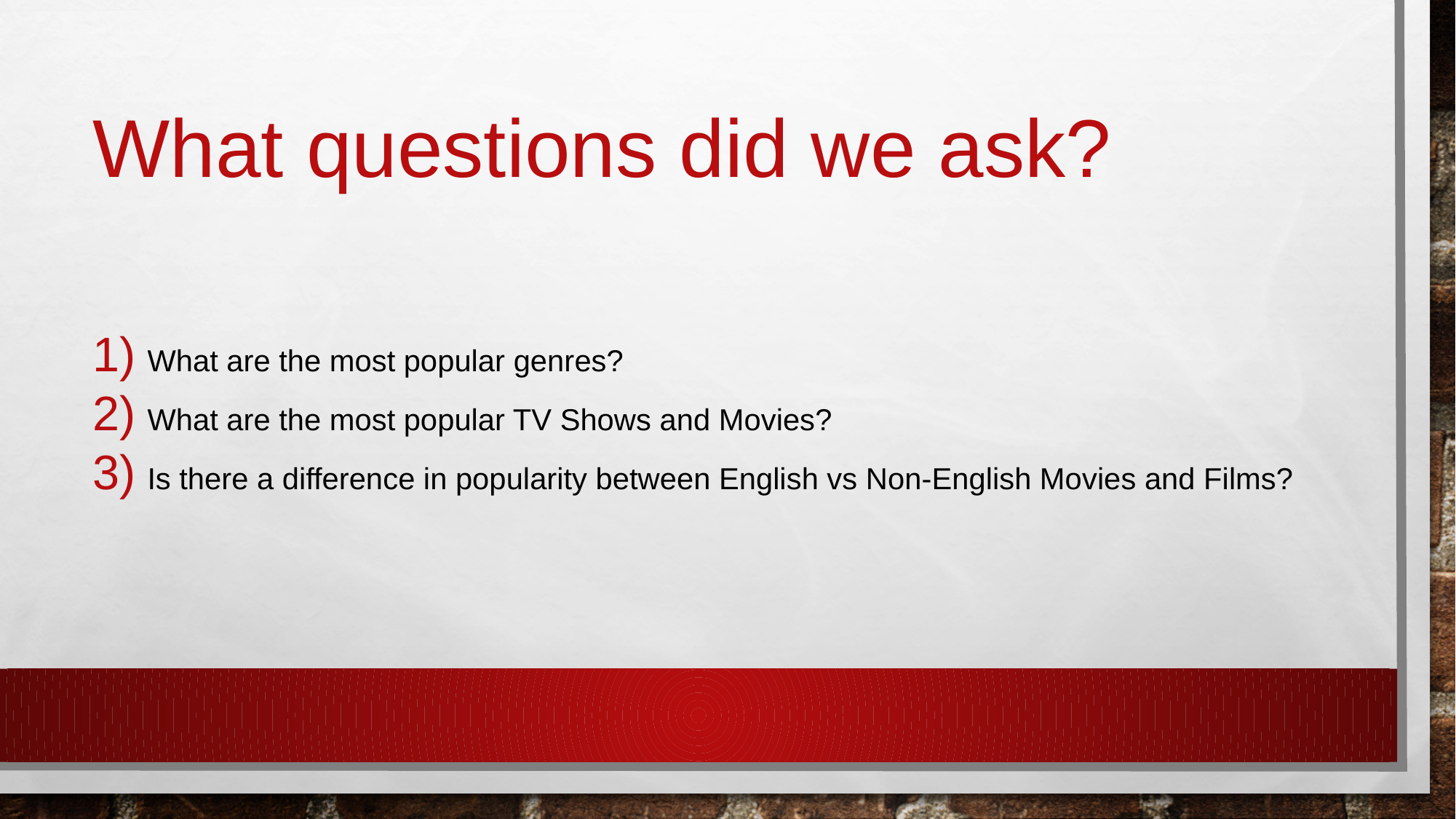

# What questions did we ask?
What are the most popular genres?
What are the most popular TV Shows and Movies?
Is there a difference in popularity between English vs Non-English Movies and Films?